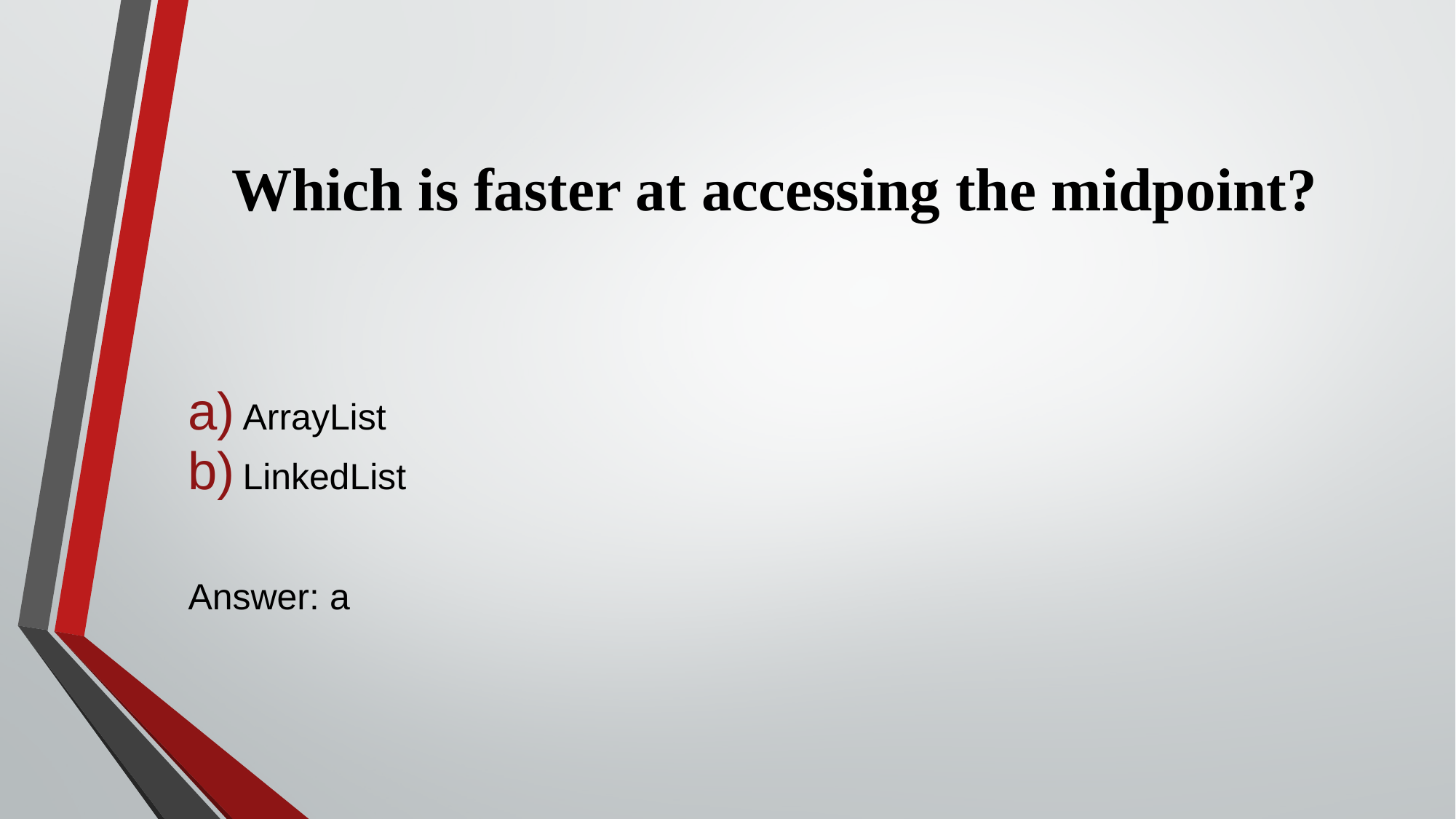

# Which is faster at accessing the midpoint?
ArrayList
LinkedList

Answer: a